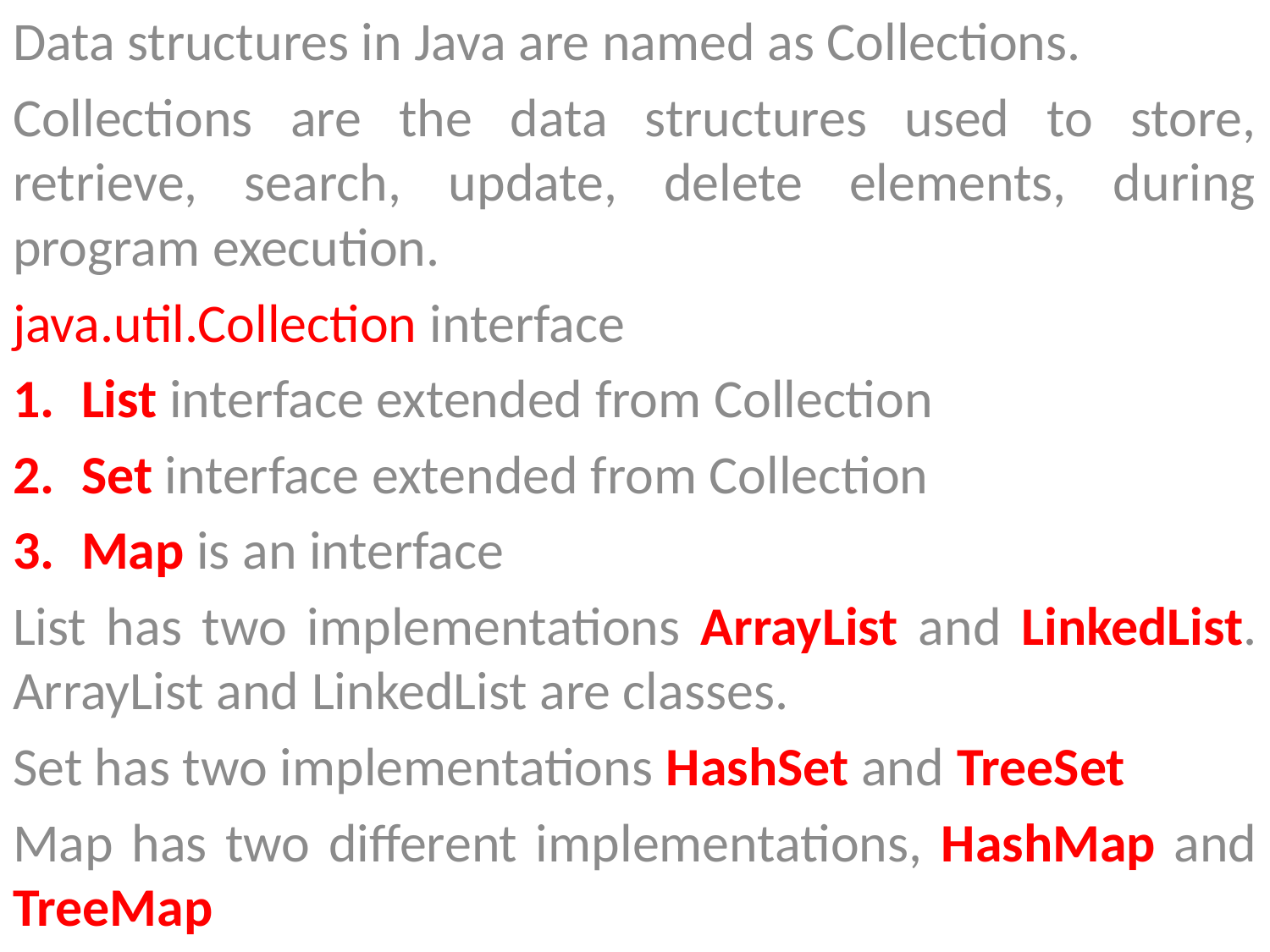

Data structures in Java are named as Collections.
Collections are the data structures used to store, retrieve, search, update, delete elements, during program execution.
java.util.Collection interface
List interface extended from Collection
Set interface extended from Collection
Map is an interface
List has two implementations ArrayList and LinkedList. ArrayList and LinkedList are classes.
Set has two implementations HashSet and TreeSet
Map has two different implementations, HashMap and TreeMap